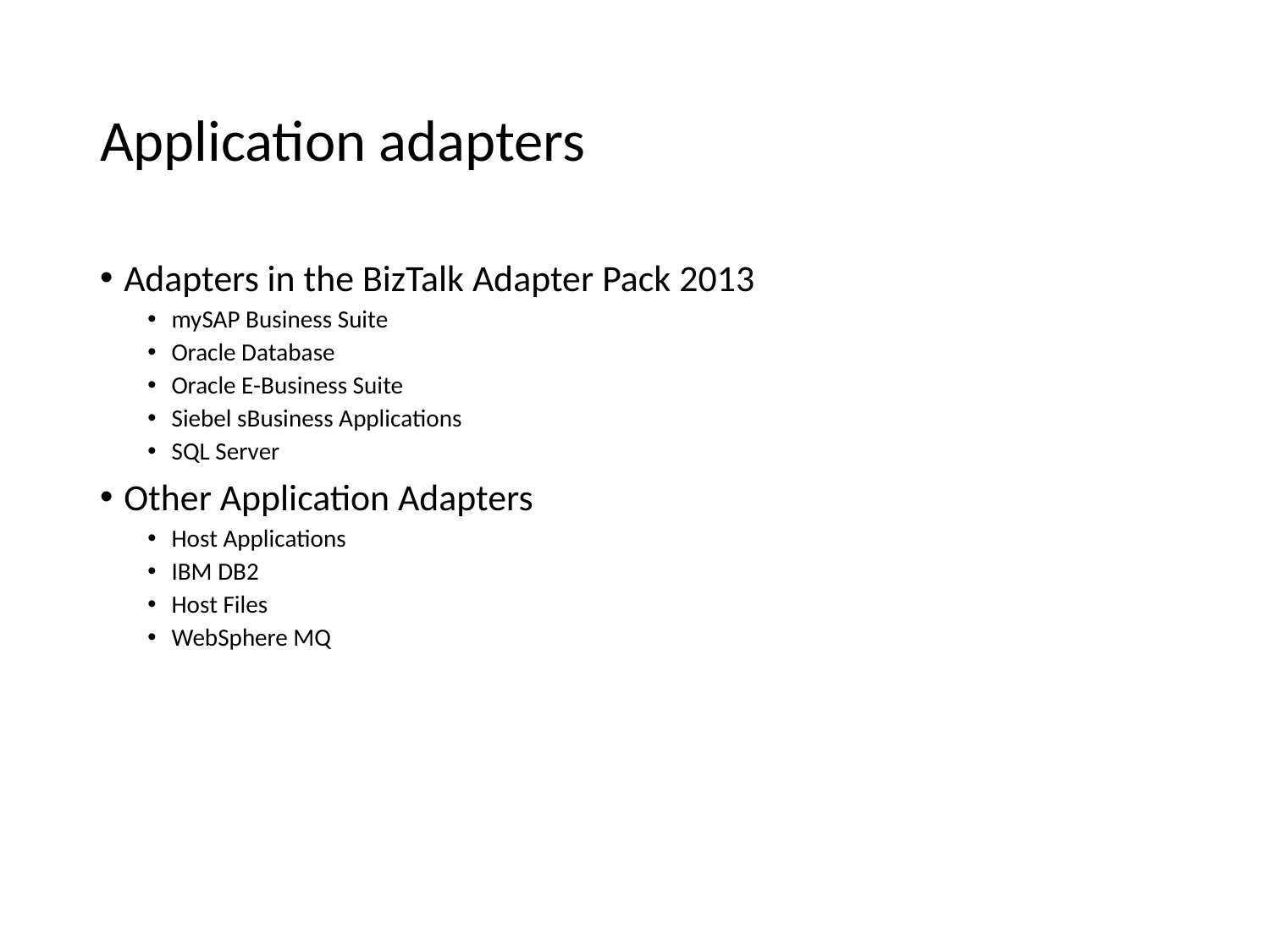

# Application adapters
Adapters in the BizTalk Adapter Pack 2013
mySAP Business Suite
Oracle Database
Oracle E-Business Suite
Siebel sBusiness Applications
SQL Server
Other Application Adapters
Host Applications
IBM DB2
Host Files
WebSphere MQ